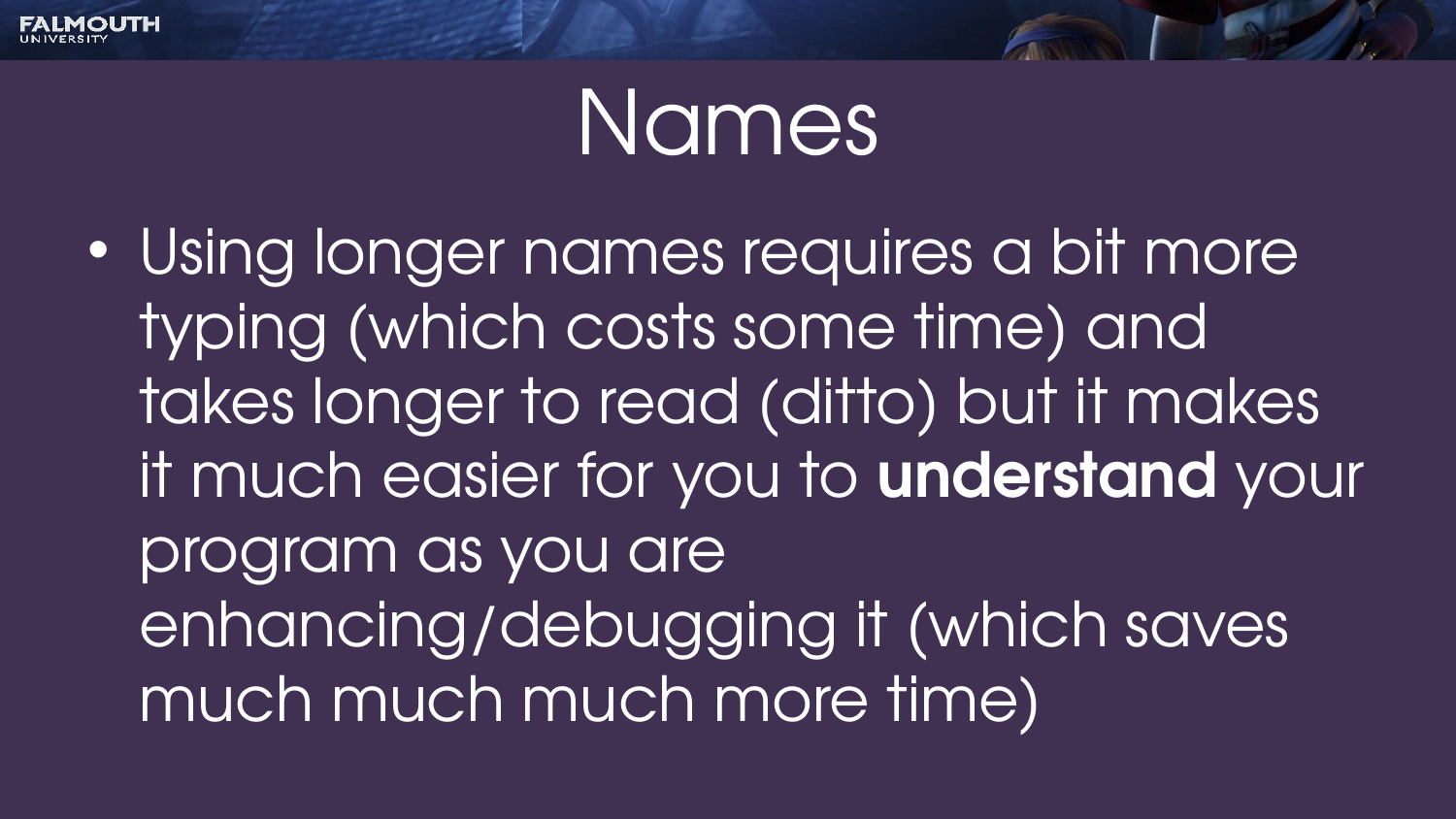

# Names
Using longer names requires a bit more typing (which costs some time) and takes longer to read (ditto) but it makes it much easier for you to understand your program as you are enhancing/debugging it (which saves much much much more time)